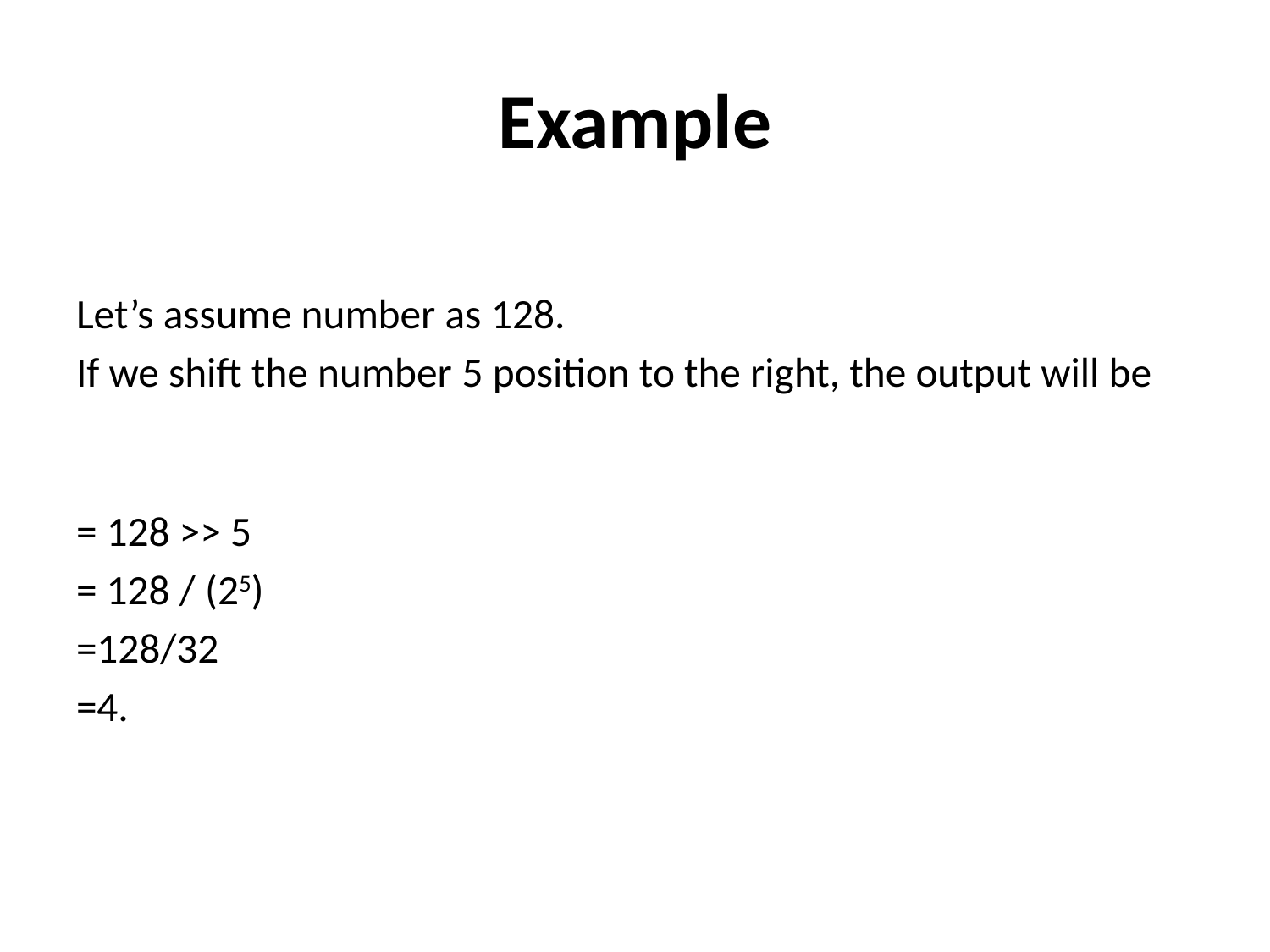

# Example

Let’s assume number as 128.
If we shift the number 5 position to the right, the output will be
= 128 >> 5
= 128 / (25)
=128/32
=4.